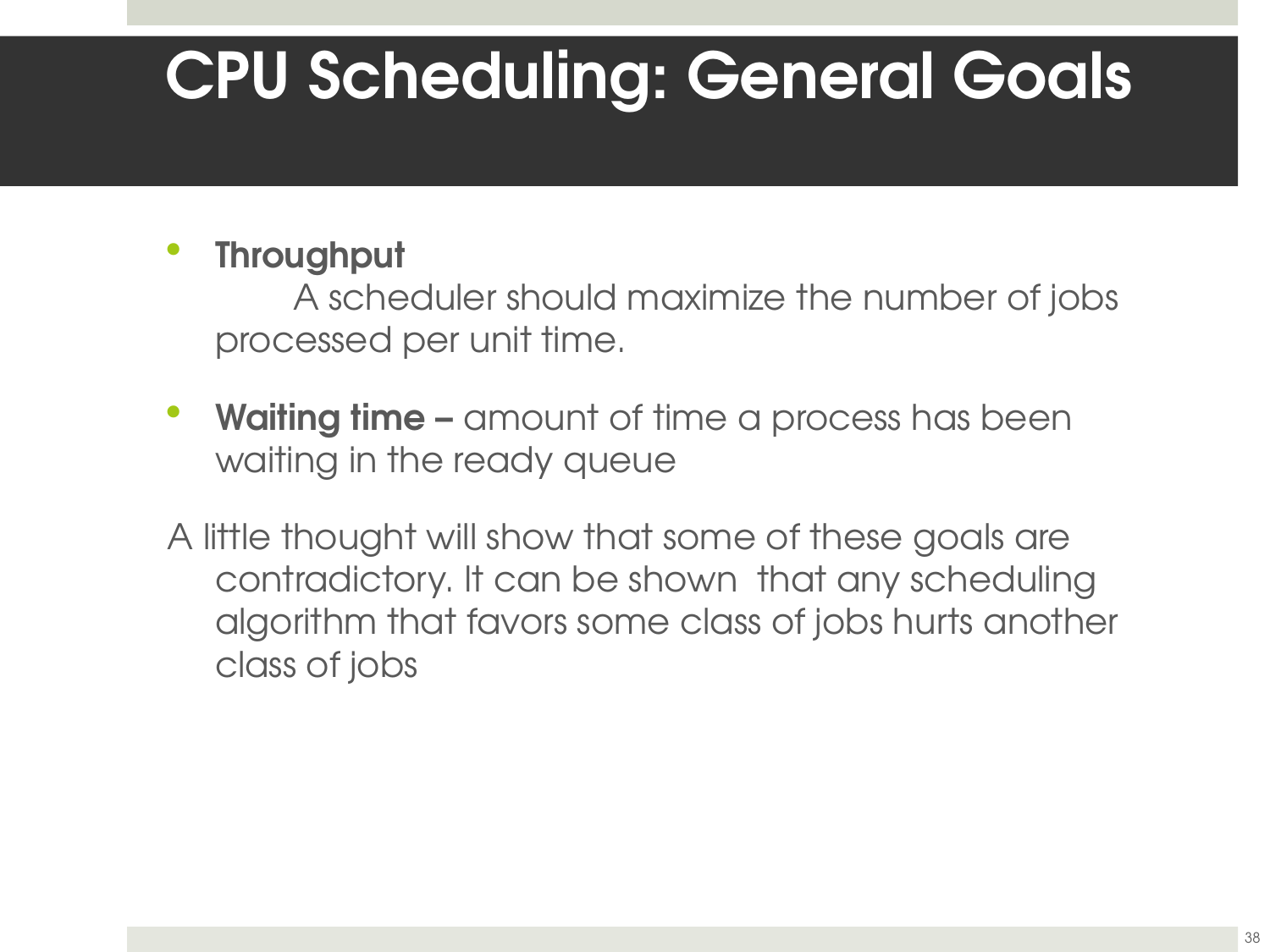

# CPU Scheduling: General Goals
Throughput
        A scheduler should maximize the number of jobs processed per unit time.
Waiting time – amount of time a process has been waiting in the ready queue
A little thought will show that some of these goals are contradictory. It can be shown  that any scheduling algorithm that favors some class of jobs hurts another class of jobs
38